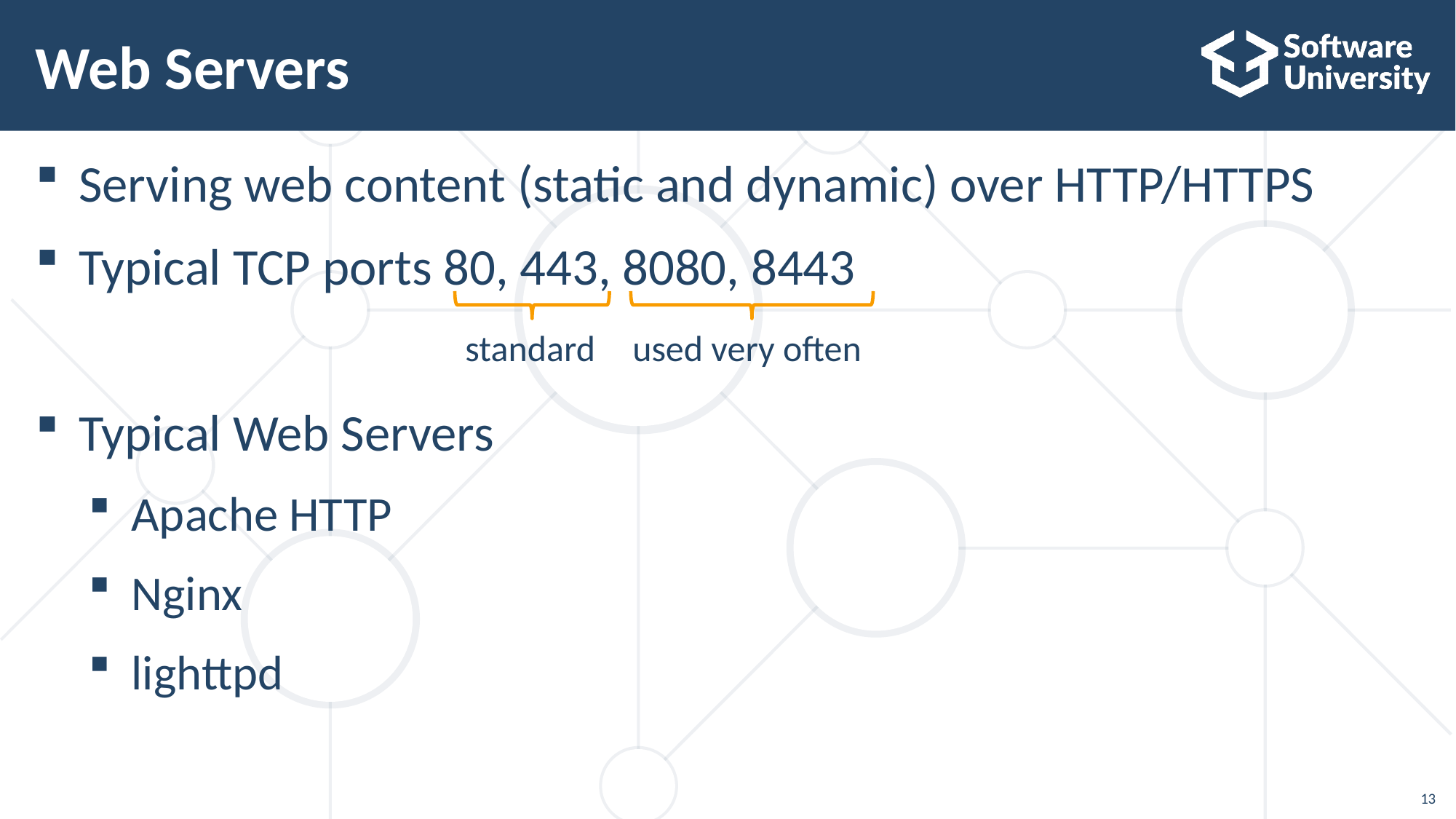

# Web Servers
Serving web content (static and dynamic) over HTTP/HTTPS
Typical TCP ports 80, 443, 8080, 8443

Typical Web Servers
Apache HTTP
Nginx
lighttpd

standard
used very often
13